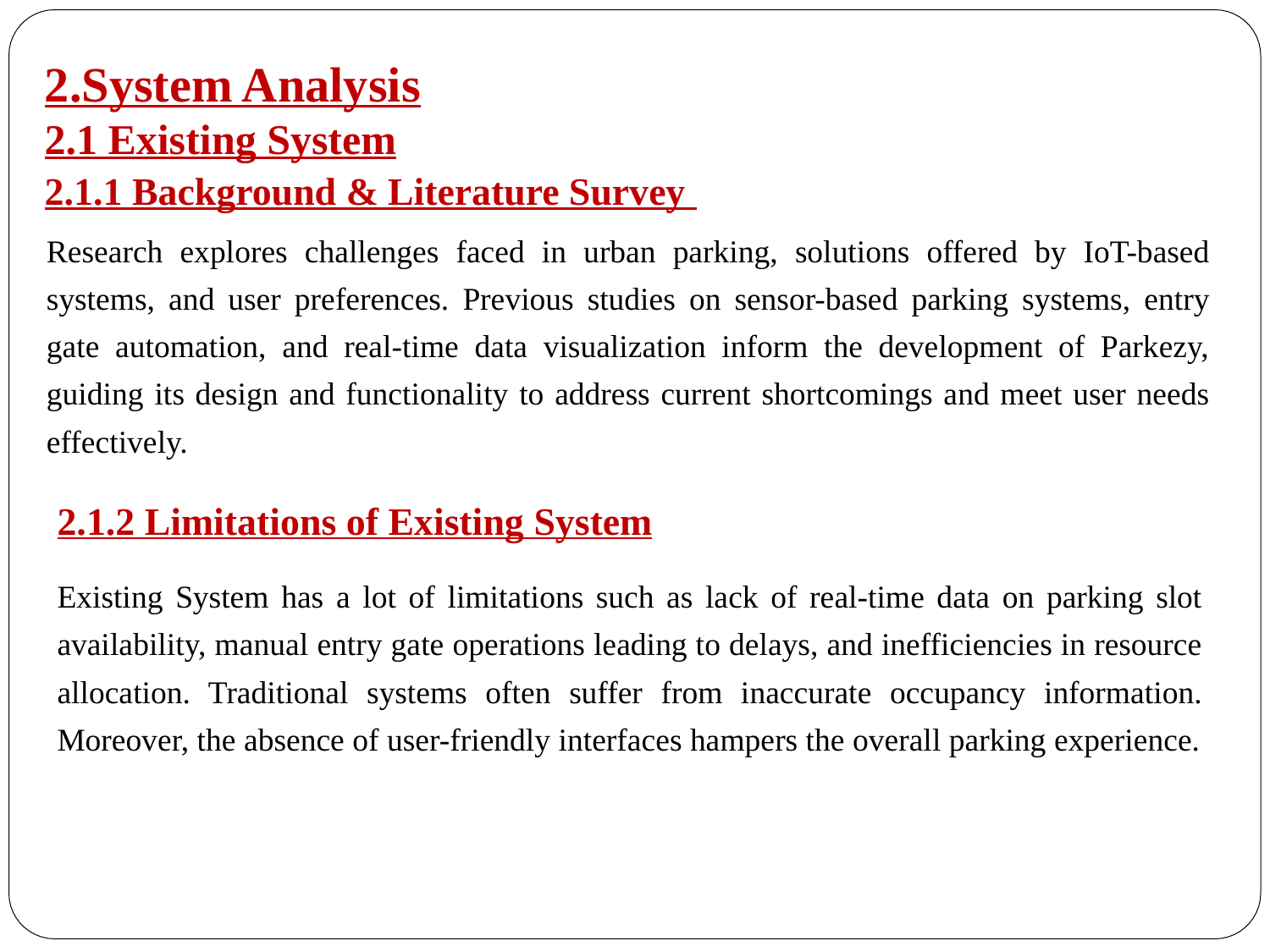

# 2.System Analysis 2.1 Existing System 2.1.1 Background & Literature Survey
Research explores challenges faced in urban parking, solutions offered by IoT-based systems, and user preferences. Previous studies on sensor-based parking systems, entry gate automation, and real-time data visualization inform the development of Parkezy, guiding its design and functionality to address current shortcomings and meet user needs effectively.
2.1.2 Limitations of Existing System
Existing System has a lot of limitations such as lack of real-time data on parking slot availability, manual entry gate operations leading to delays, and inefficiencies in resource allocation. Traditional systems often suffer from inaccurate occupancy information. Moreover, the absence of user-friendly interfaces hampers the overall parking experience.